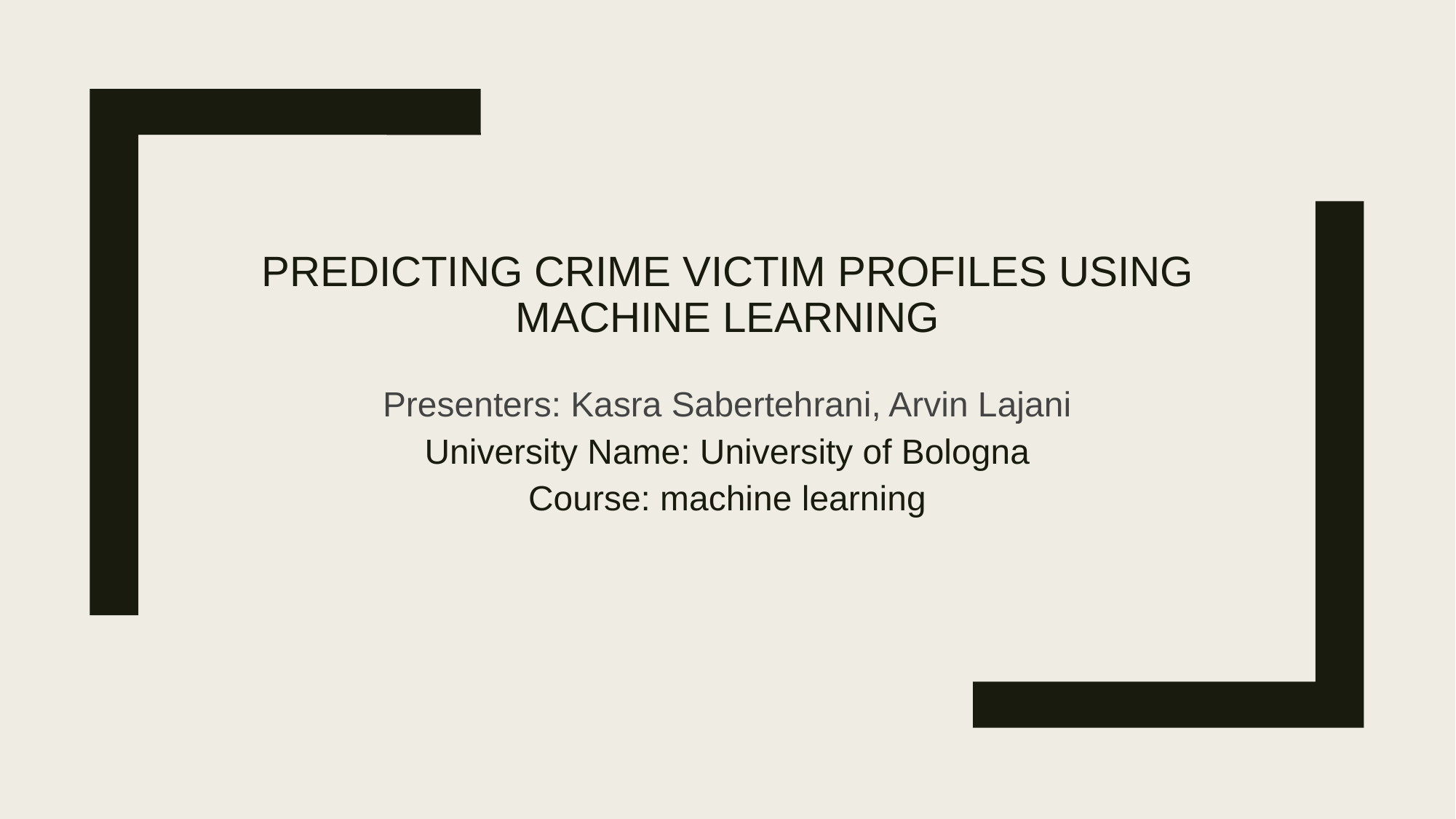

# Predicting Crime Victim Profiles using Machine Learning
Presenters: Kasra Sabertehrani, Arvin Lajani
University Name: University of Bologna
Course: machine learning